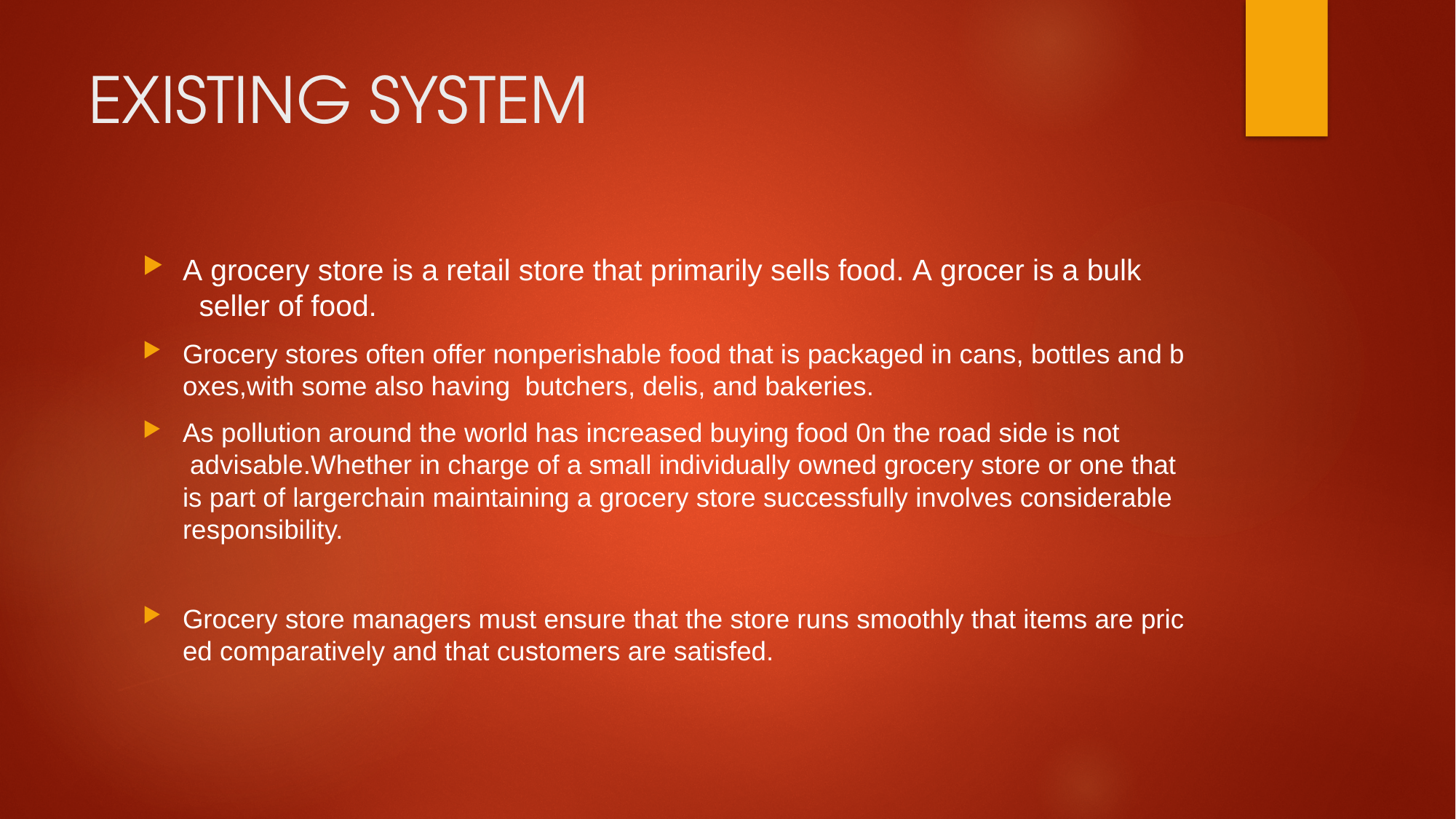

# EXISTING SYSTEM
A grocery store is a retail store that primarily sells food. A grocer is a bulk        seller of food.
Grocery stores often offer nonperishable food that is packaged in cans, bottles and boxes,with some also having  butchers, delis, and bakeries.
As pollution around the world has increased buying food 0n the road side is not     advisable.Whether in charge of a small individually owned grocery store or one that is part of largerchain maintaining a grocery store successfully involves considerable responsibility.
Grocery store managers must ensure that the store runs smoothly that items are priced comparatively and that customers are satisfed.